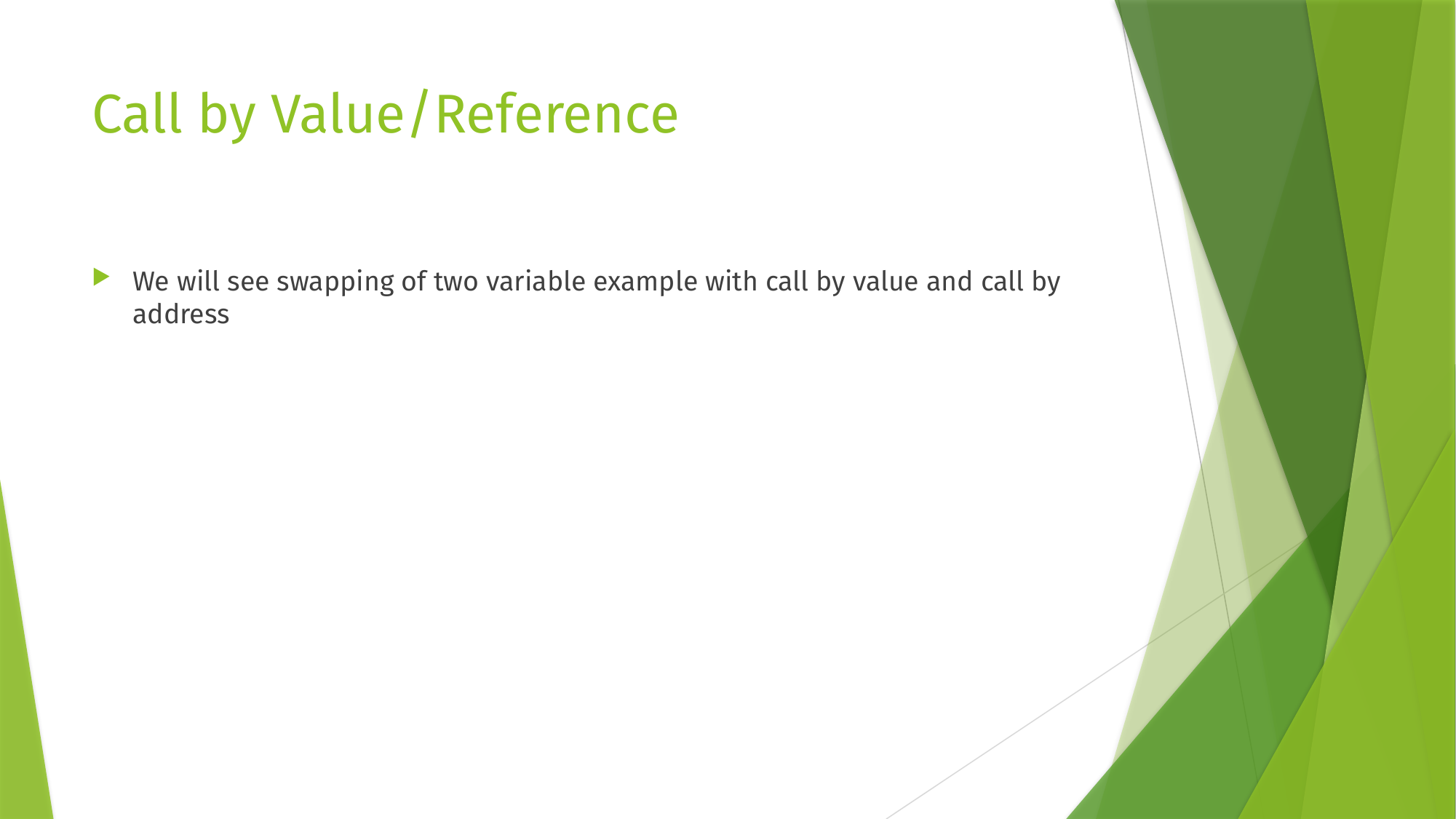

# Call by Value/Reference
We will see swapping of two variable example with call by value and call by address